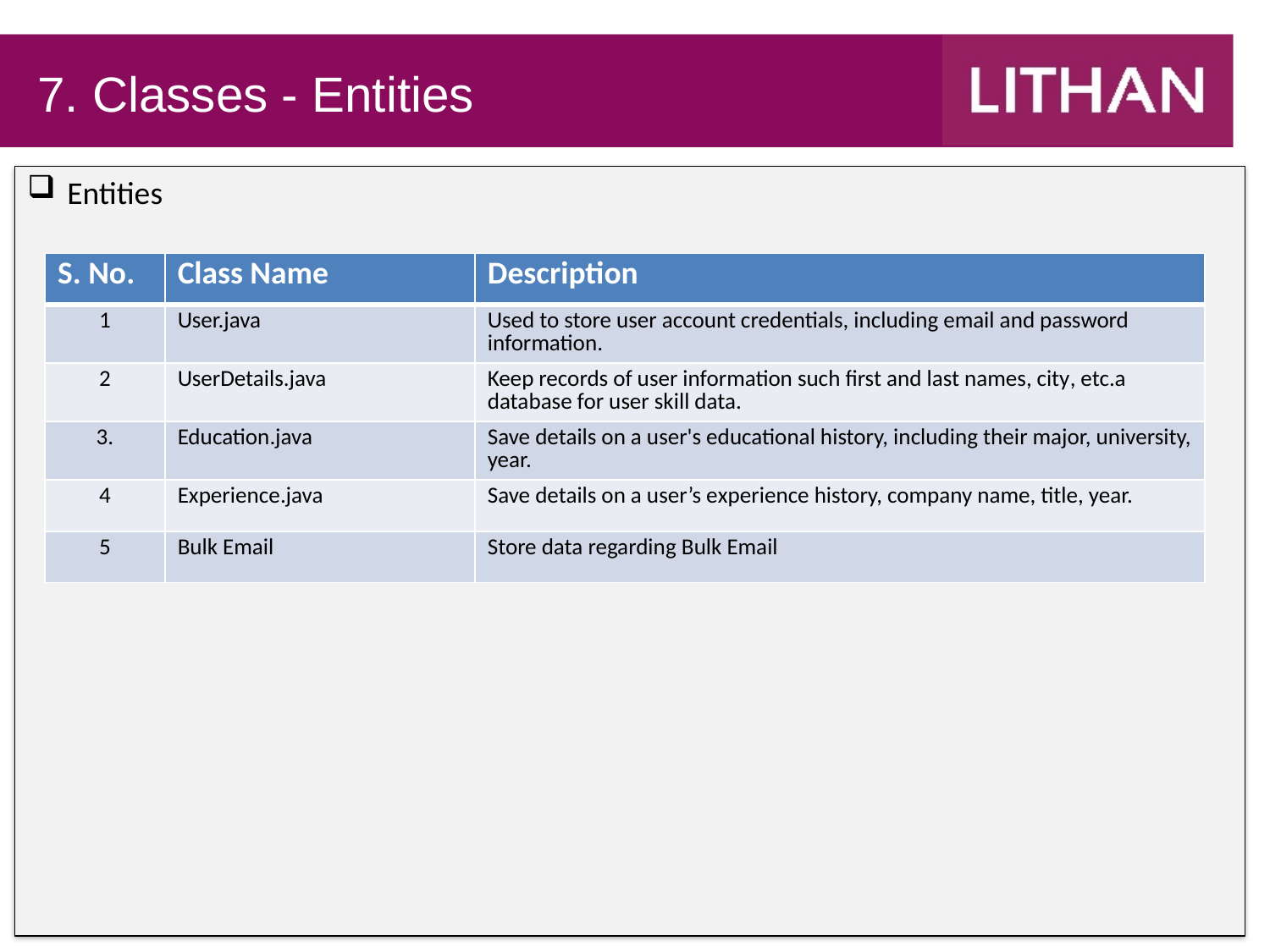

# 7. Classes - Entities
Entities

| S. No. | Class Name | Description |
| --- | --- | --- |
| 1 | User.java | Used to store user account credentials, including email and password information. |
| 2 | UserDetails.java | Keep records of user information such first and last names, city, etc.a database for user skill data. |
| 3. | Education.java | Save details on a user's educational history, including their major, university, year. |
| 4 | Experience.java | Save details on a user’s experience history, company name, title, year. |
| 5 | Bulk Email | Store data regarding Bulk Email |